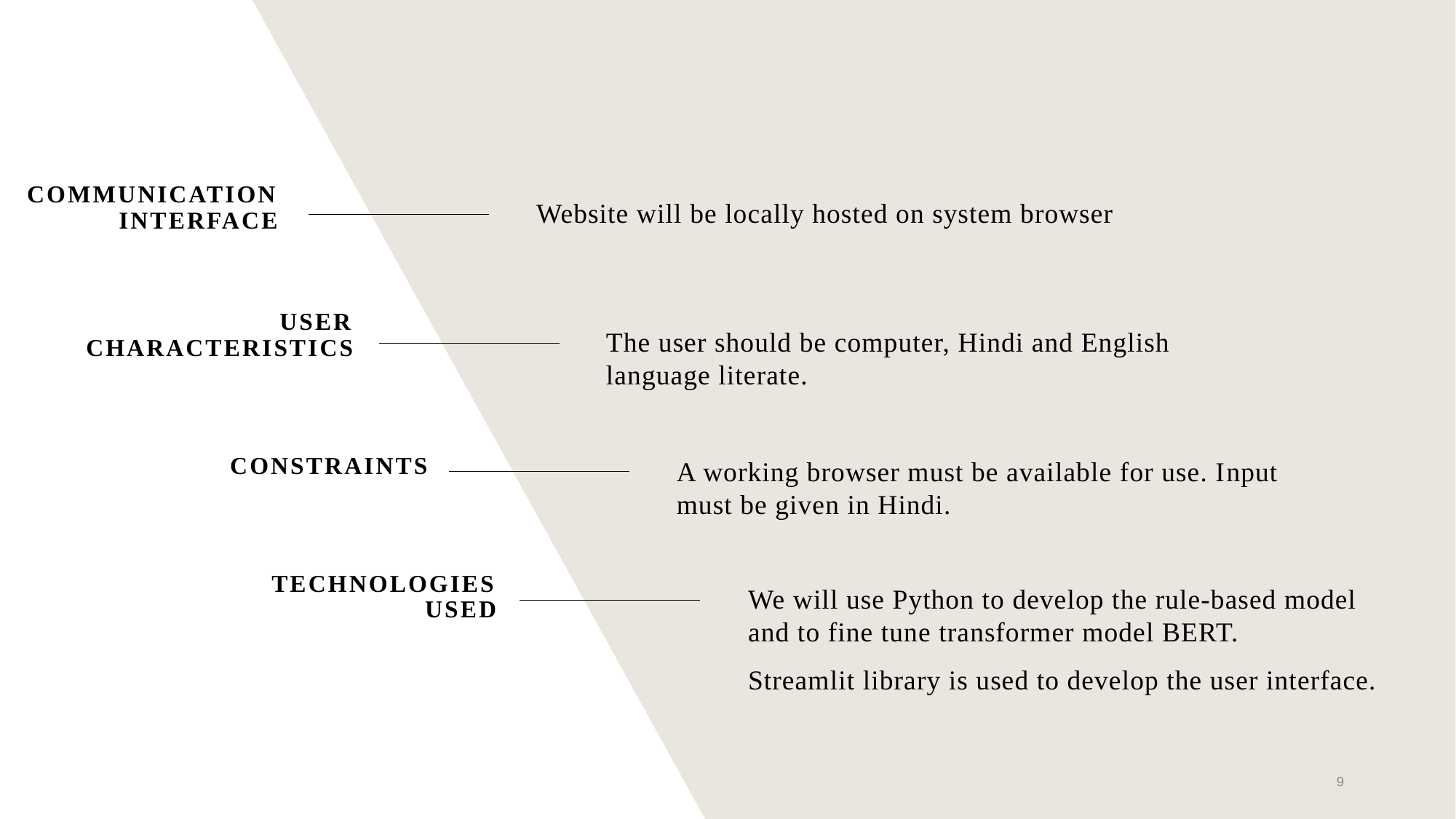

Communication Interface
Website will be locally hosted on system browser
User Characteristics
The user should be computer, Hindi and English language literate.

Constraints
A working browser must be available for use. I​nput must be given in Hindi.

Technologies Used
We will use Python to develop the rule-based model and to fine tune transformer model BERT.
Streamlit library is used to develop the user interface.

9